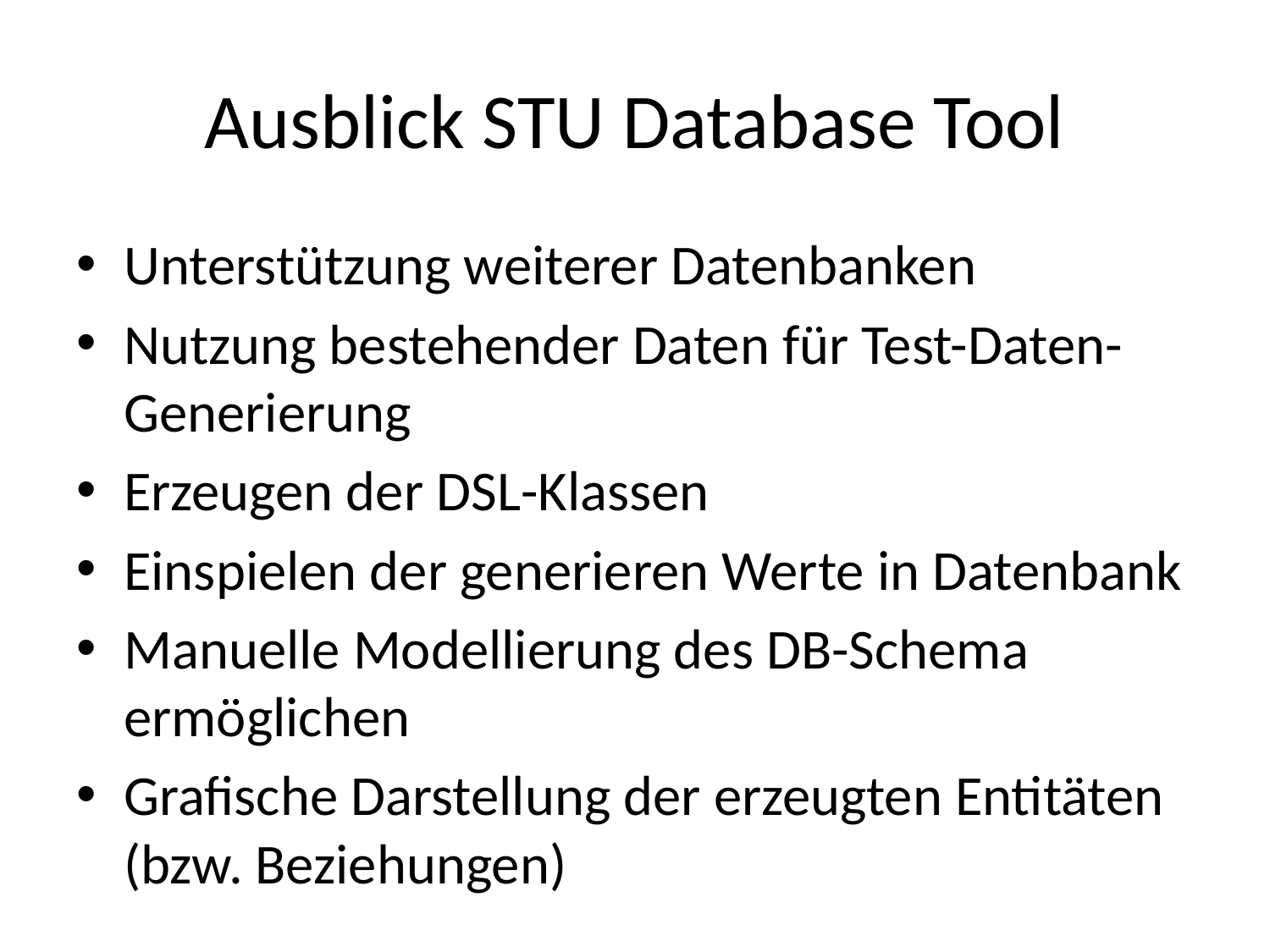

# Ausblick STU Database Tool
Unterstützung weiterer Datenbanken
Nutzung bestehender Daten für Test-Daten-Generierung
Erzeugen der DSL-Klassen
Einspielen der generieren Werte in Datenbank
Manuelle Modellierung des DB-Schema ermöglichen
Grafische Darstellung der erzeugten Entitäten (bzw. Beziehungen)